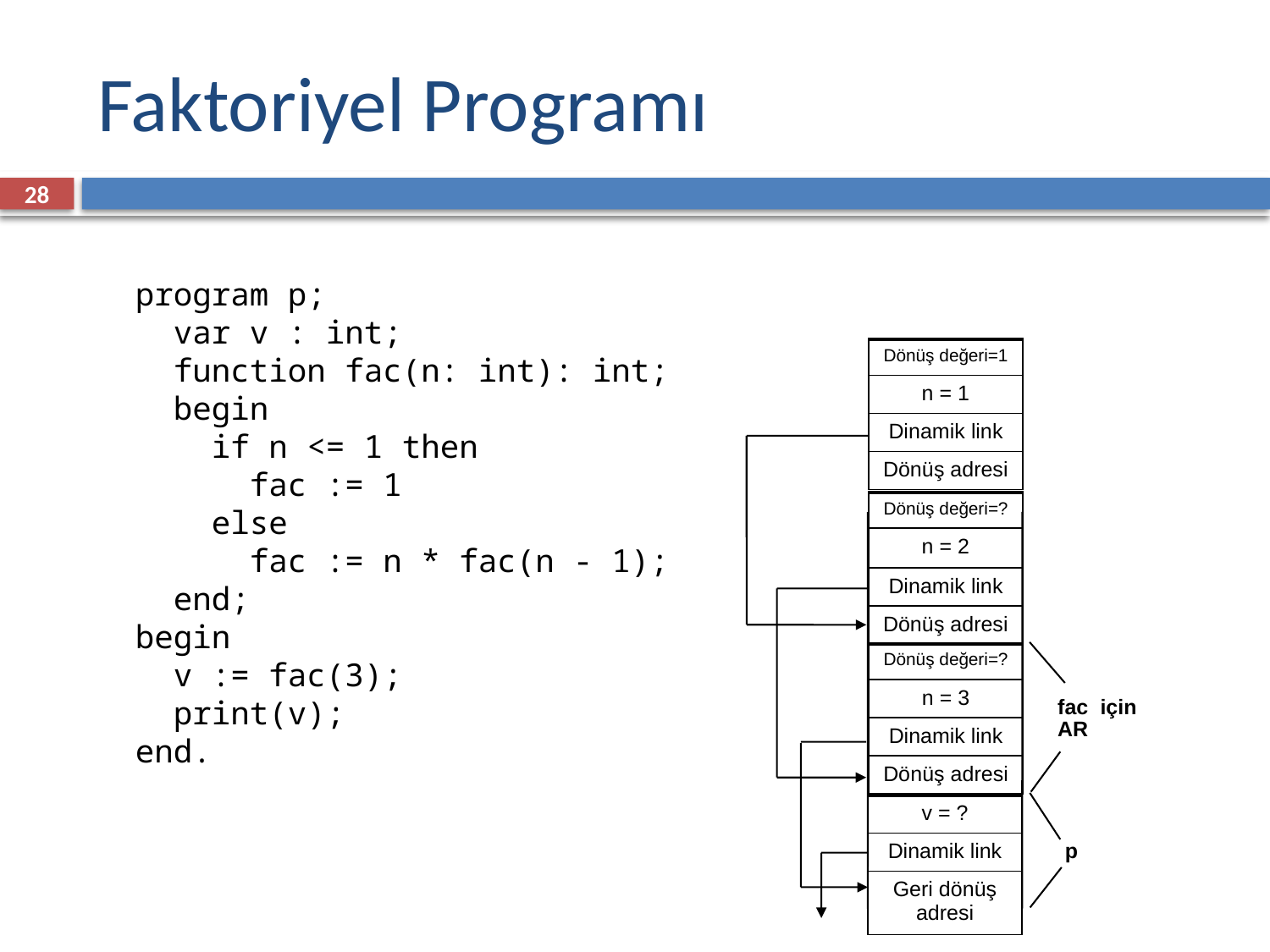

# Faktoriyel Programı
28
  program p;
    var v : int;
    function fac(n: int): int;
    begin
      if n <= 1 then
        fac := 1
      else
        fac := n * fac(n - 1);
    end;
  begin
    v := fac(3);
    print(v);
  end.
| Dönüş değeri=1 |
| --- |
| n = 1 |
| Dinamik link |
| Dönüş adresi |

| Dönüş değeri=? |
| --- |
| n = 2 |
| Dinamik link |
| Dönüş adresi |

fac  için
AR

| Dönüş değeri=? |
| --- |
| n = 3 |
| Dinamik link |
| Dönüş adresi |

p

| v = ? |
| --- |
| Dinamik link |
| Geri dönüş adresi |